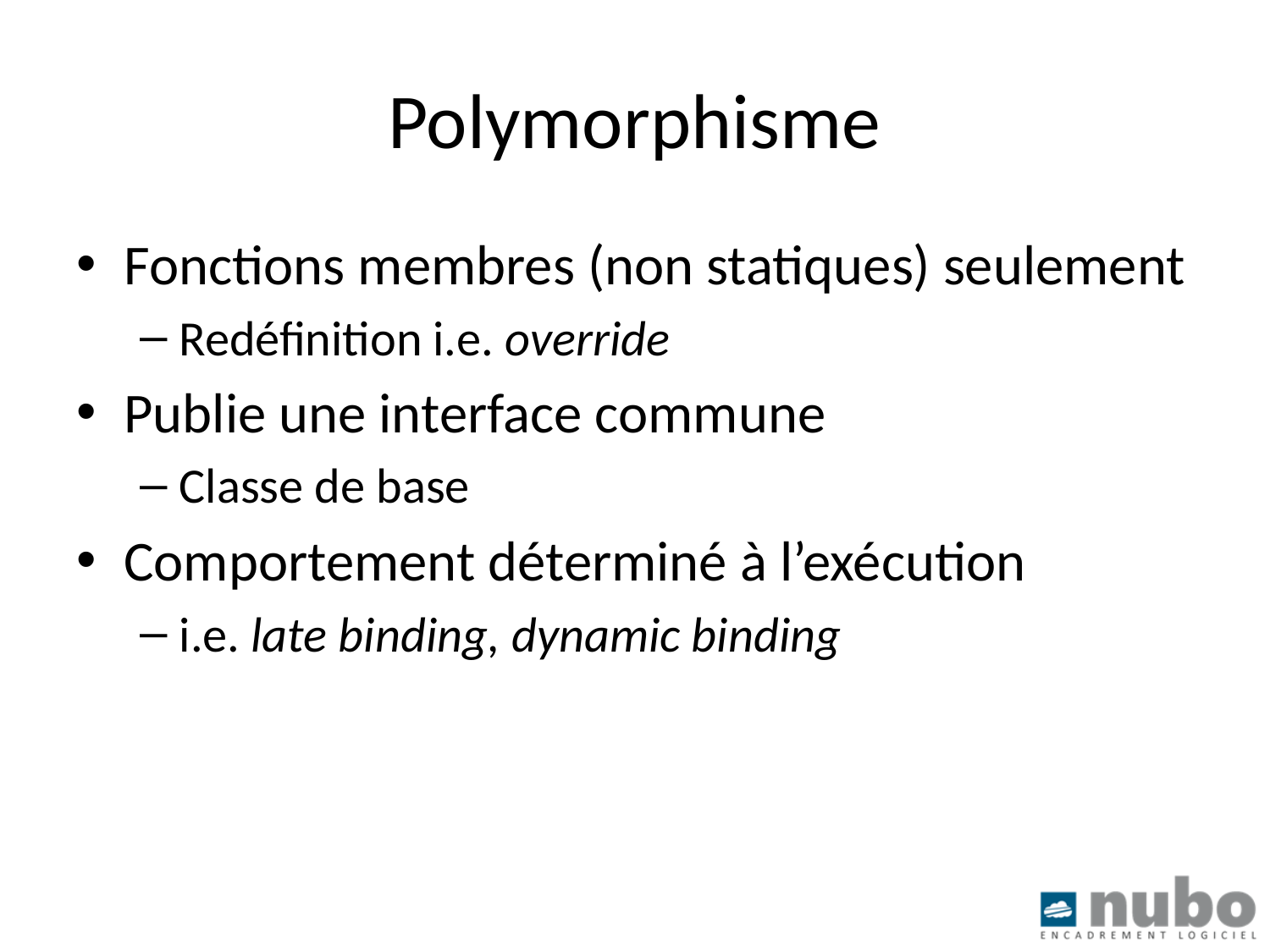

# Polymorphisme
Fonctions membres (non statiques) seulement
Redéfinition i.e. override
Publie une interface commune
Classe de base
Comportement déterminé à l’exécution
i.e. late binding, dynamic binding